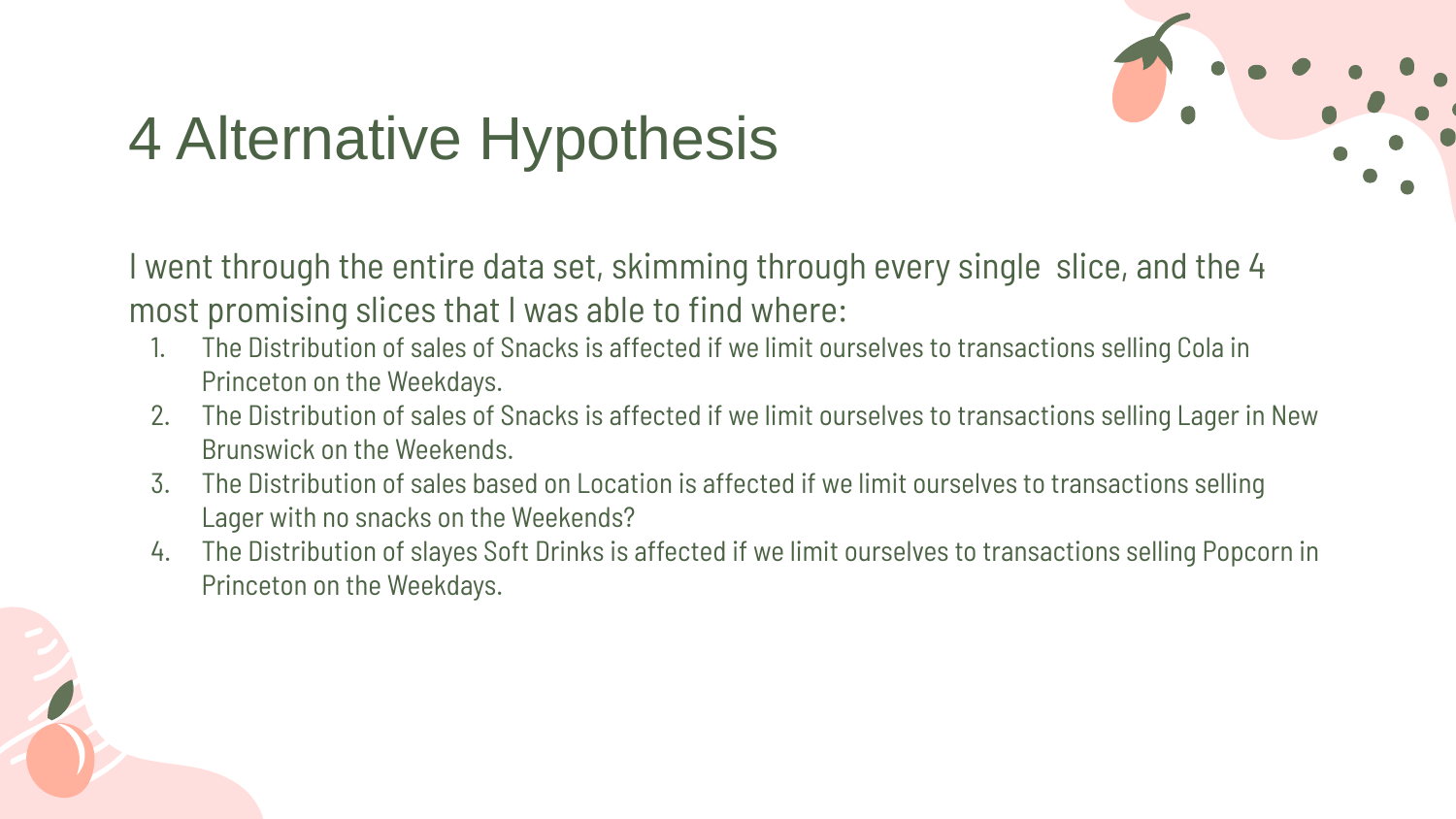

# 4 Alternative Hypothesis
I went through the entire data set, skimming through every single  slice, and the 4 most promising slices that I was able to find where:
The Distribution of sales of Snacks is affected if we limit ourselves to transactions selling Cola in Princeton on the Weekdays.
The Distribution of sales of Snacks is affected if we limit ourselves to transactions selling Lager in New Brunswick on the Weekends.
The Distribution of sales based on Location is affected if we limit ourselves to transactions selling Lager with no snacks on the Weekends?
The Distribution of slayes Soft Drinks is affected if we limit ourselves to transactions selling Popcorn in Princeton on the Weekdays.